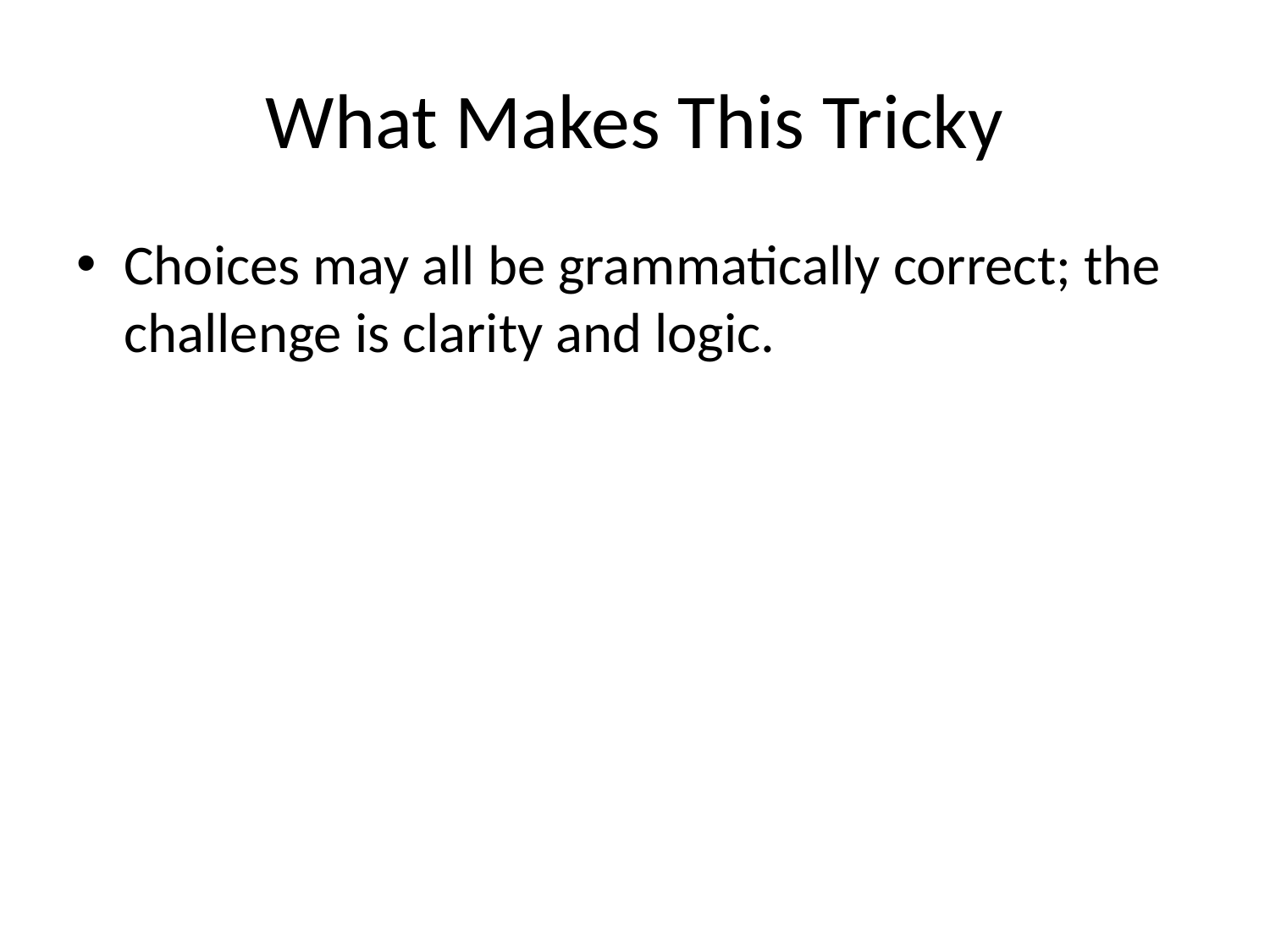

# What Makes This Tricky
Choices may all be grammatically correct; the challenge is clarity and logic.